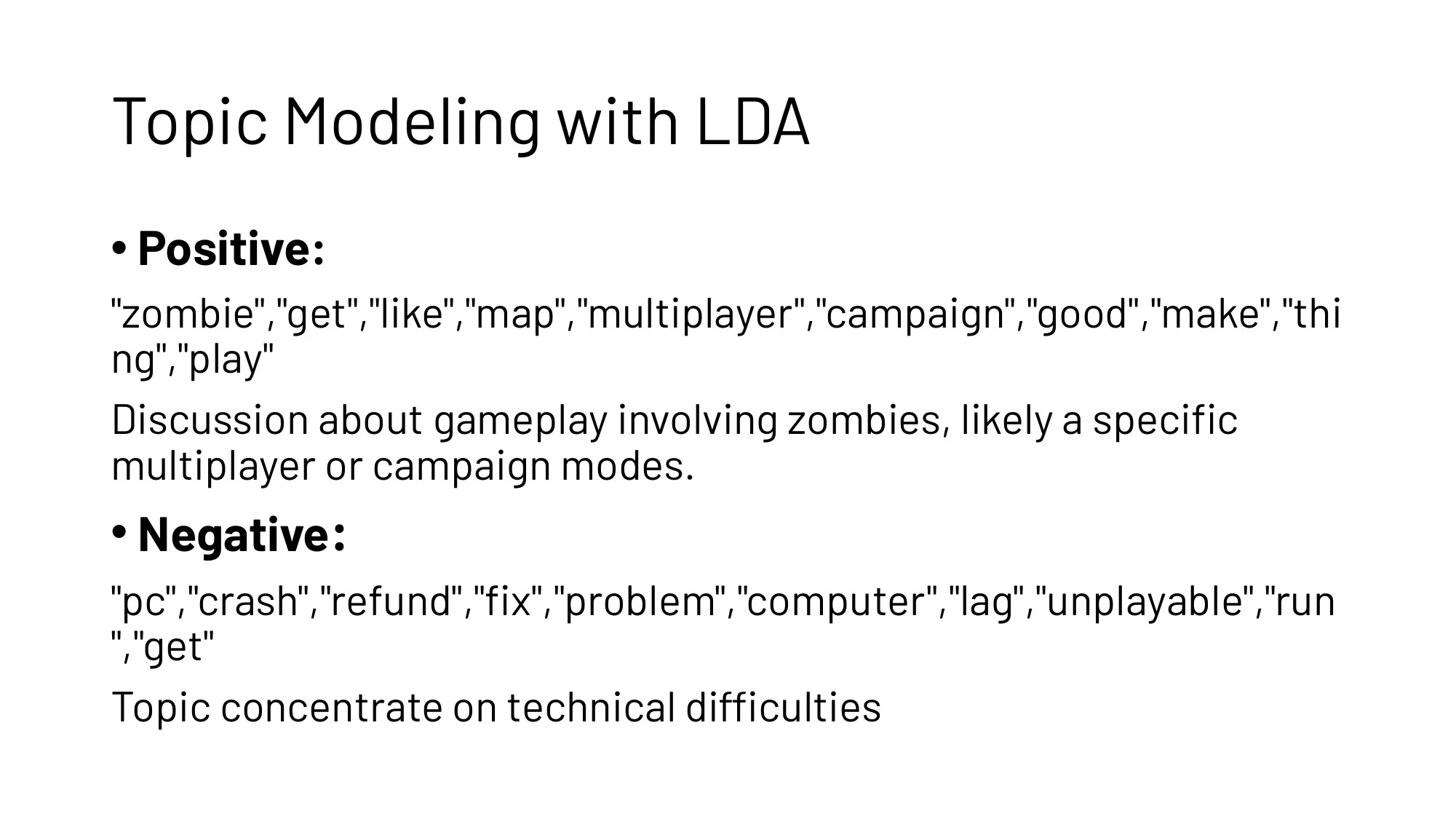

# Topic Modeling with LDA
Positive:
"zombie","get","like","map","multiplayer","campaign","good","make","thing","play"
Discussion about gameplay involving zombies, likely a specific  multiplayer or campaign modes.
Negative:
"pc","crash","refund","fix","problem","computer","lag","unplayable","run","get"
Topic concentrate on technical difficulties